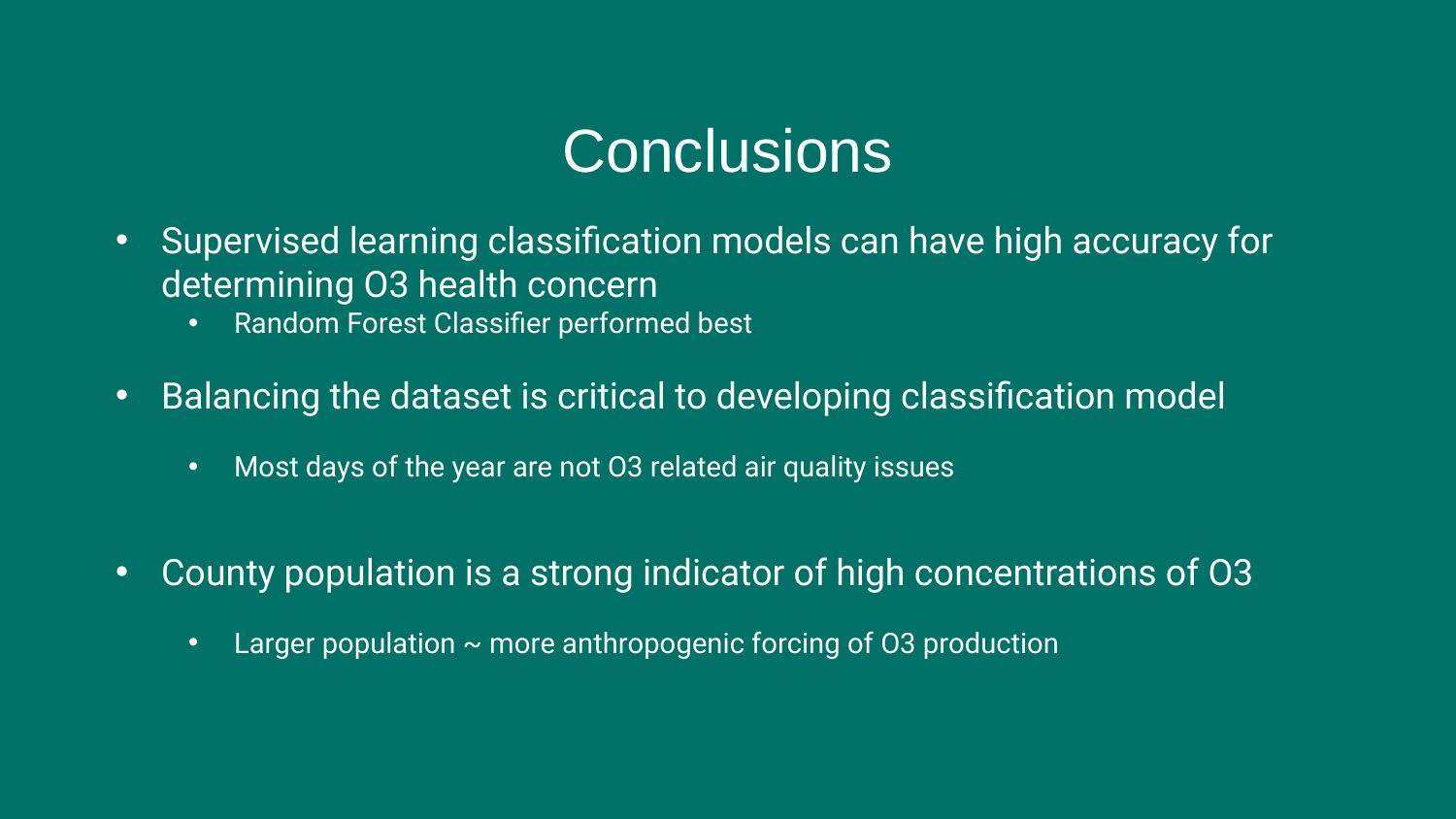

Conclusions
Supervised learning classification models can have high accuracy for determining O3 health concern
Random Forest Classifier performed best

Balancing the dataset is critical to developing classification model
Most days of the year are not O3 related air quality issues

County population is a strong indicator of high concentrations of O3
Larger population ~ more anthropogenic forcing of O3 production